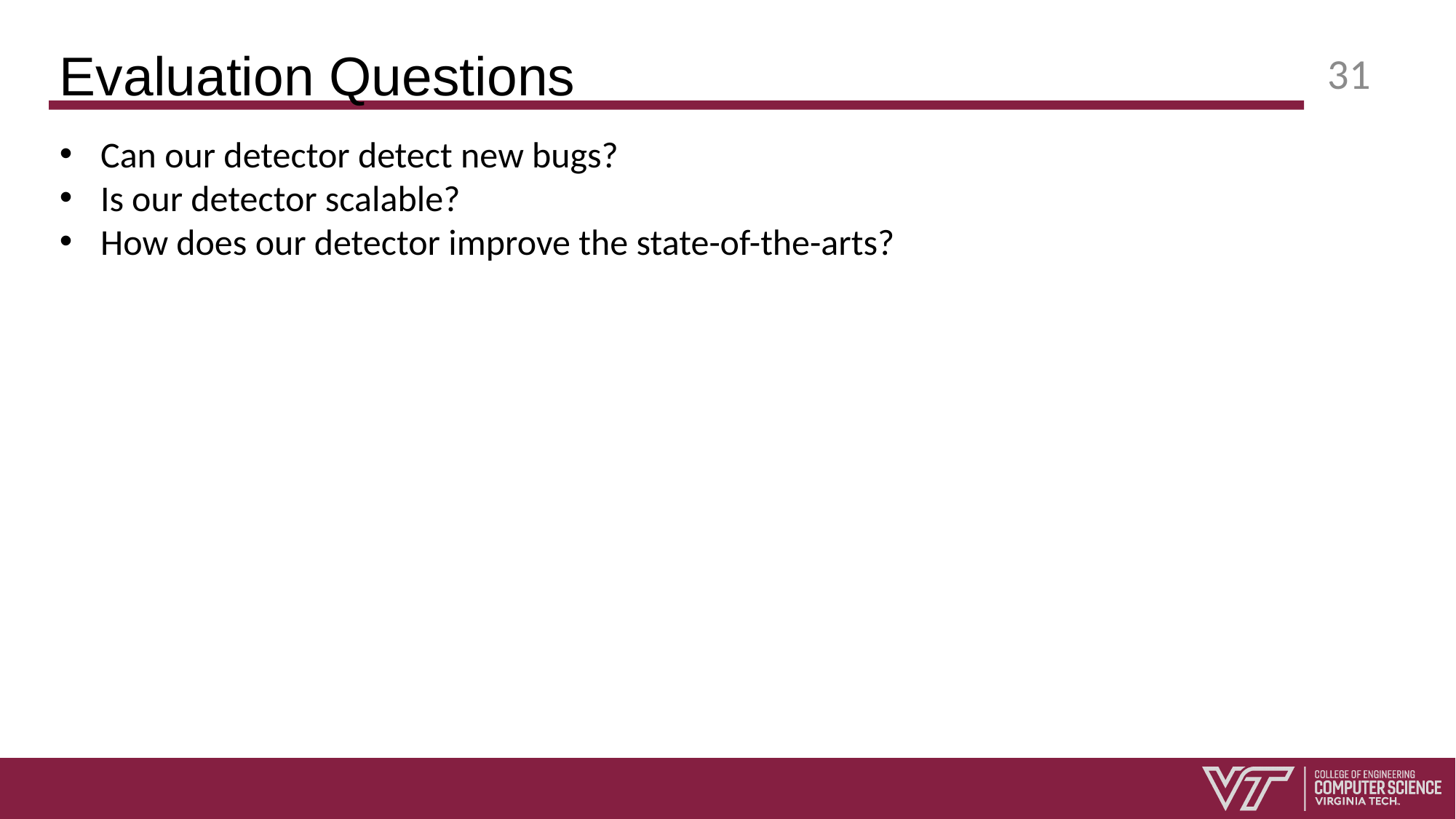

# Evaluation Questions
31
Can our detector detect new bugs?
Is our detector scalable?
How does our detector improve the state-of-the-arts?